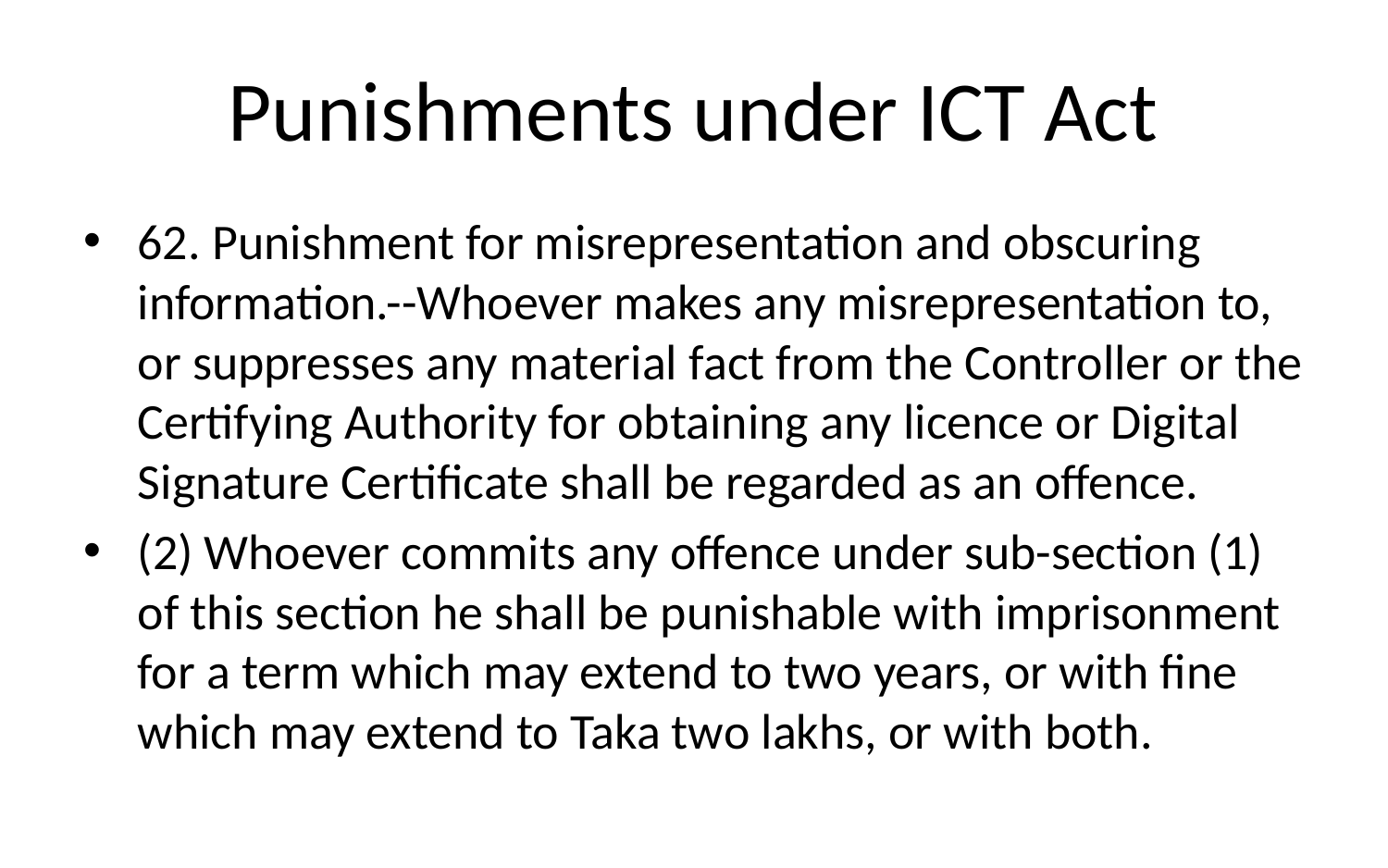

# Punishments under ICT Act
62. Punishment for misrepresentation and obscuring information.--Whoever makes any misrepresentation to, or suppresses any material fact from the Controller or the Certifying Authority for obtaining any licence or Digital Signature Certificate shall be regarded as an offence.
(2) Whoever commits any offence under sub-section (1) of this section he shall be punishable with imprisonment for a term which may extend to two years, or with fine which may extend to Taka two lakhs, or with both.